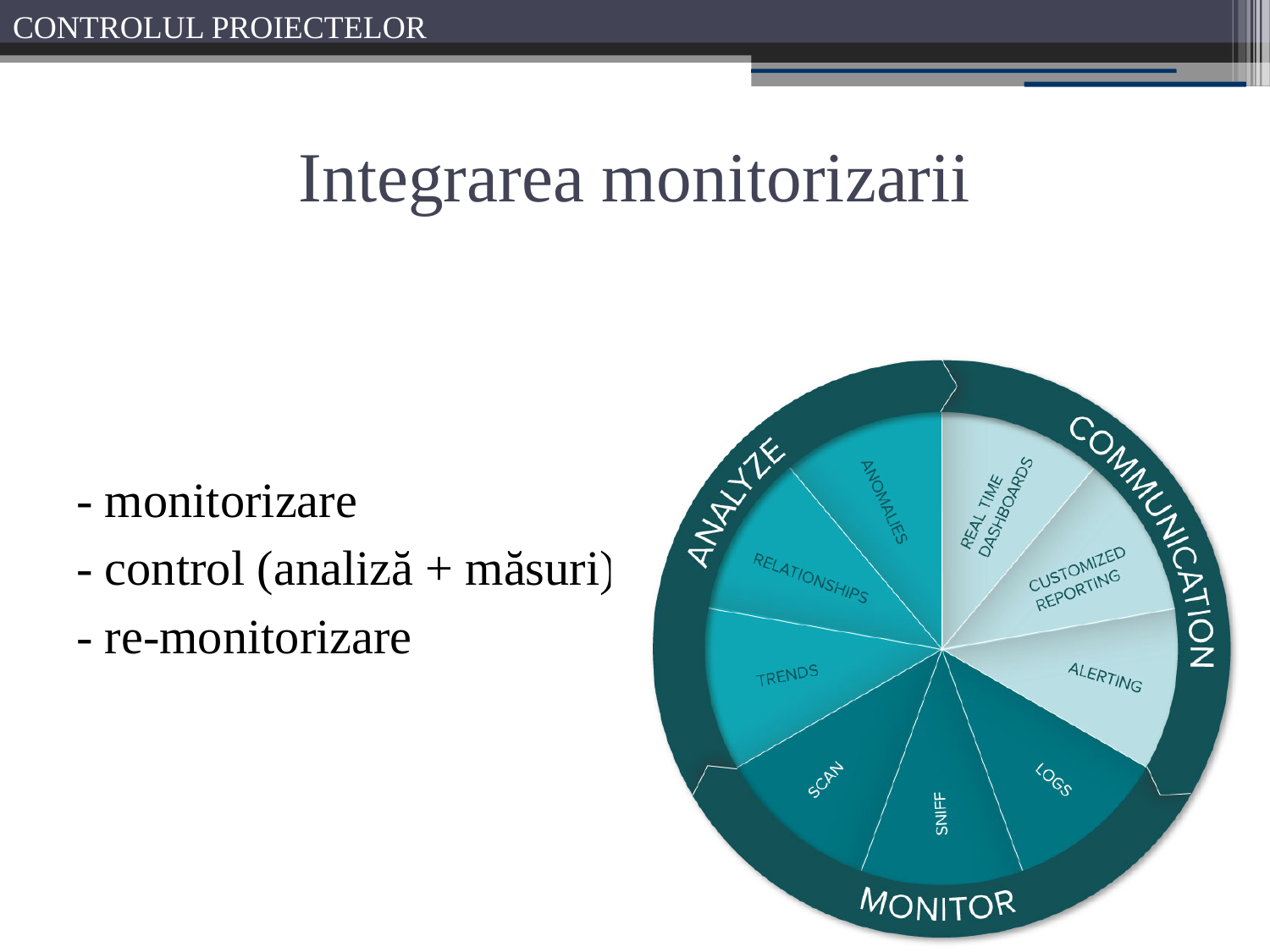

# Integrarea monitorizarii
- monitorizare
- control (analiză + măsuri)
- re-monitorizare